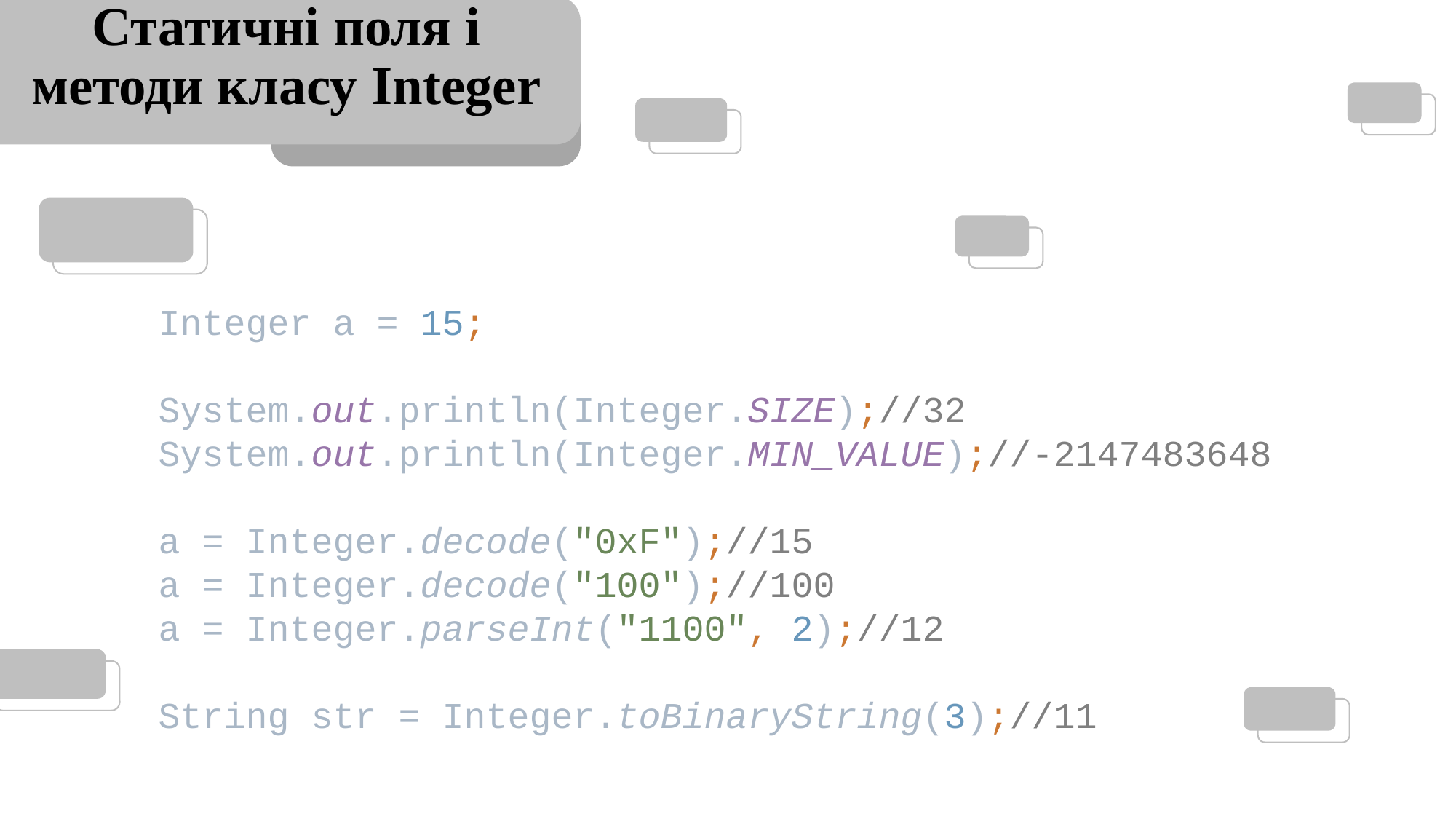

Статичні поля і методи класу Integer

Integer a = 15;
System.out.println(Integer.SIZE);//32
System.out.println(Integer.MIN_VALUE);//-2147483648
a = Integer.decode("0xF");//15
a = Integer.decode("100");//100
a = Integer.parseInt("1100", 2);//12
String str = Integer.toBinaryString(3);//11